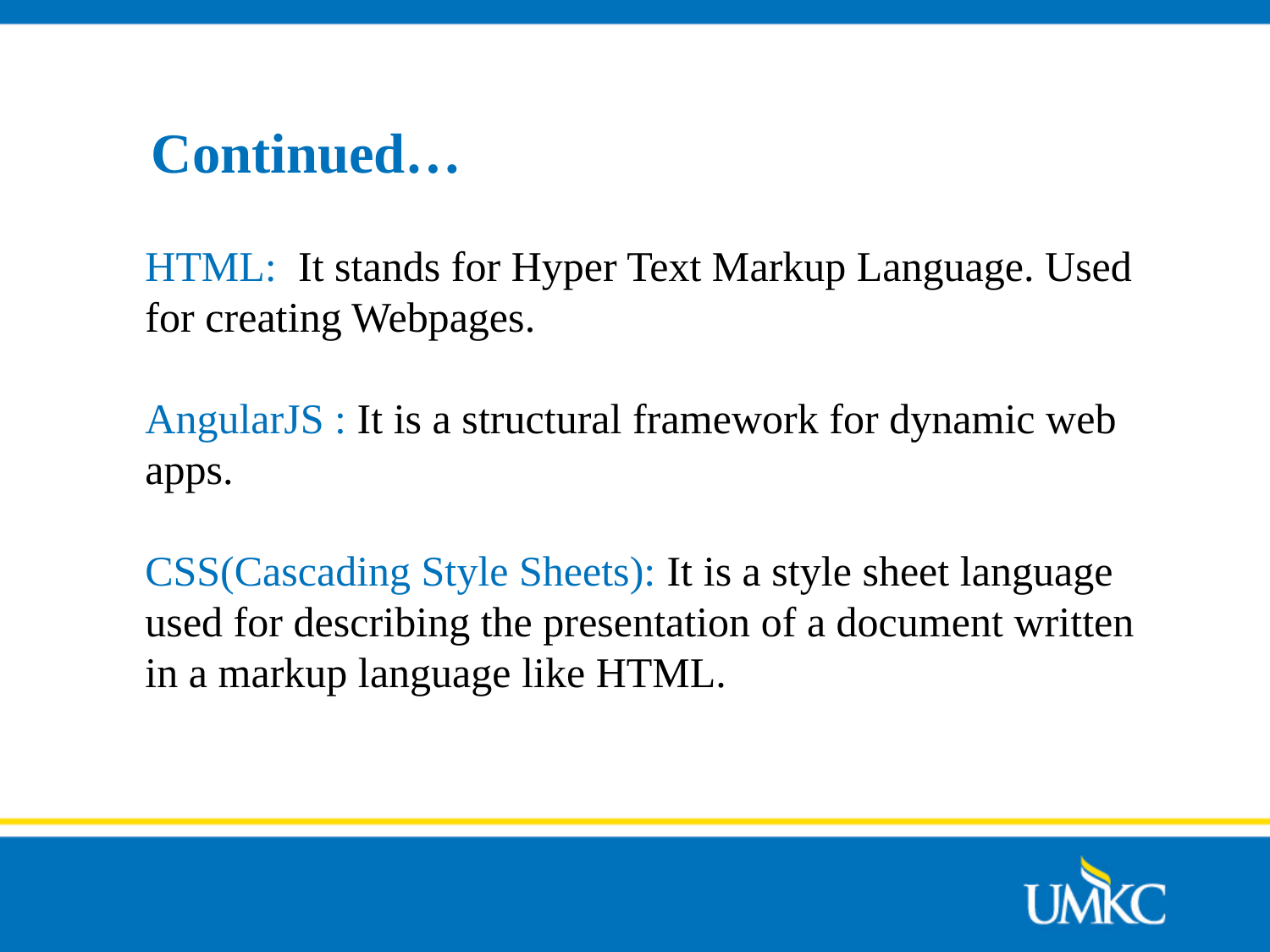

Continued…
HTML:  It stands for Hyper Text Markup Language. Used for creating Webpages.

AngularJS : It is a structural framework for dynamic web apps.

CSS(Cascading Style Sheets): It is a style sheet language used for describing the presentation of a document written in a markup language like HTML.